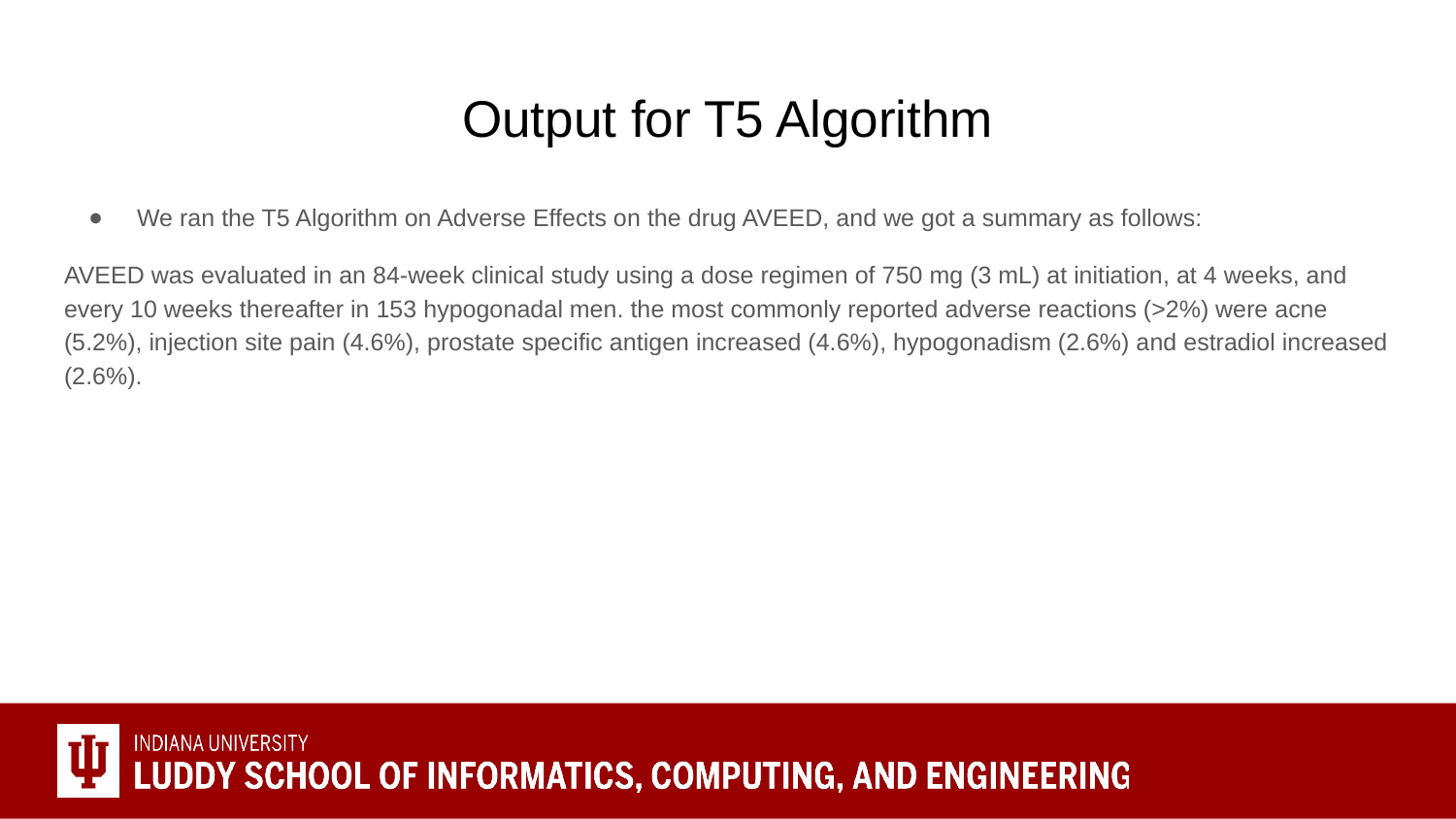

# Output for T5 Algorithm
We ran the T5 Algorithm on Adverse Effects on the drug AVEED, and we got a summary as follows:
AVEED was evaluated in an 84-week clinical study using a dose regimen of 750 mg (3 mL) at initiation, at 4 weeks, and every 10 weeks thereafter in 153 hypogonadal men. the most commonly reported adverse reactions (>2%) were acne (5.2%), injection site pain (4.6%), prostate specific antigen increased (4.6%), hypogonadism (2.6%) and estradiol increased (2.6%).